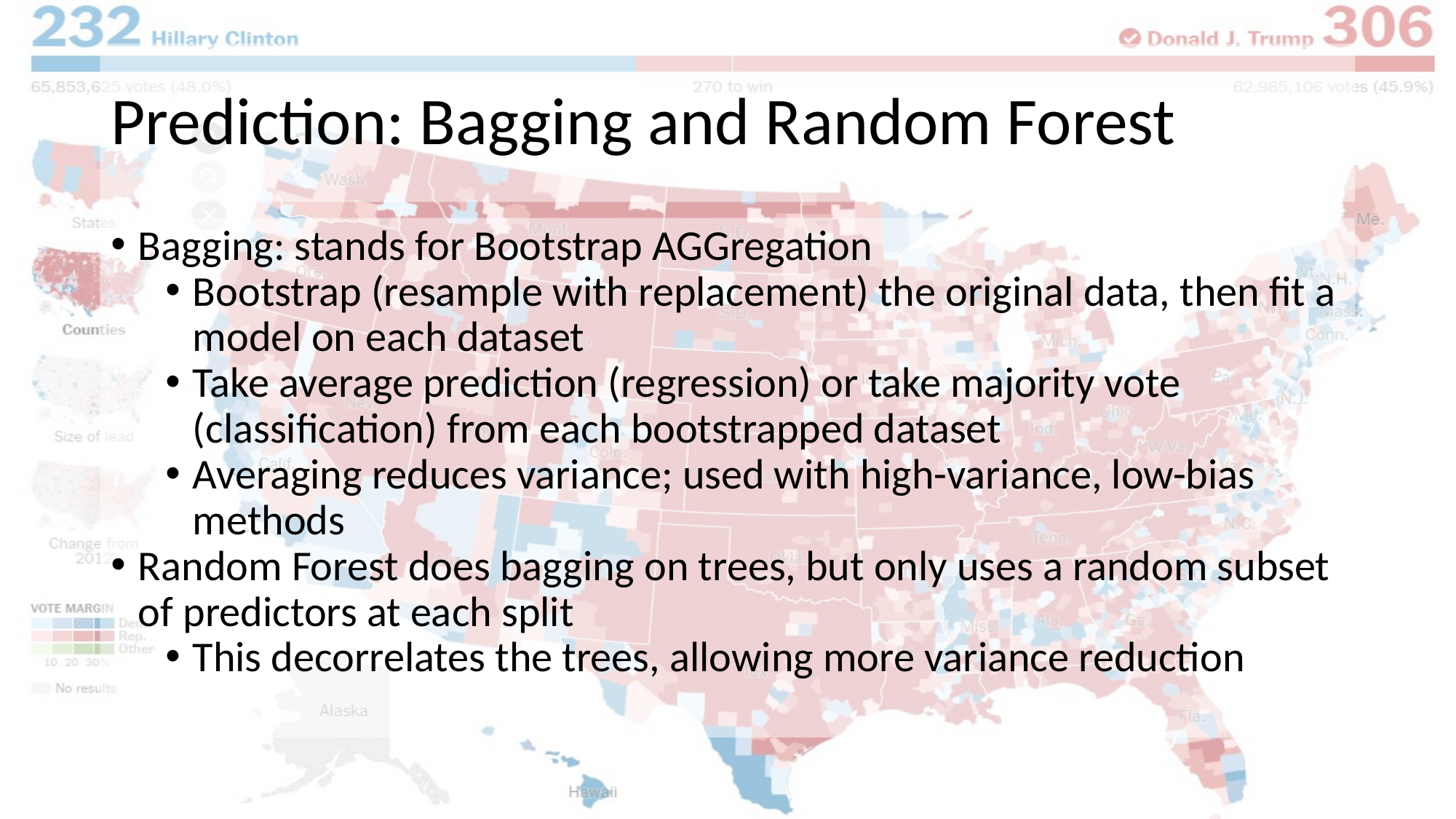

# Prediction: Bagging and Random Forest
Bagging: stands for Bootstrap AGGregation
Bootstrap (resample with replacement) the original data, then fit a model on each dataset
Take average prediction (regression) or take majority vote (classification) from each bootstrapped dataset
Averaging reduces variance; used with high-variance, low-bias methods
Random Forest does bagging on trees, but only uses a random subset of predictors at each split
This decorrelates the trees, allowing more variance reduction